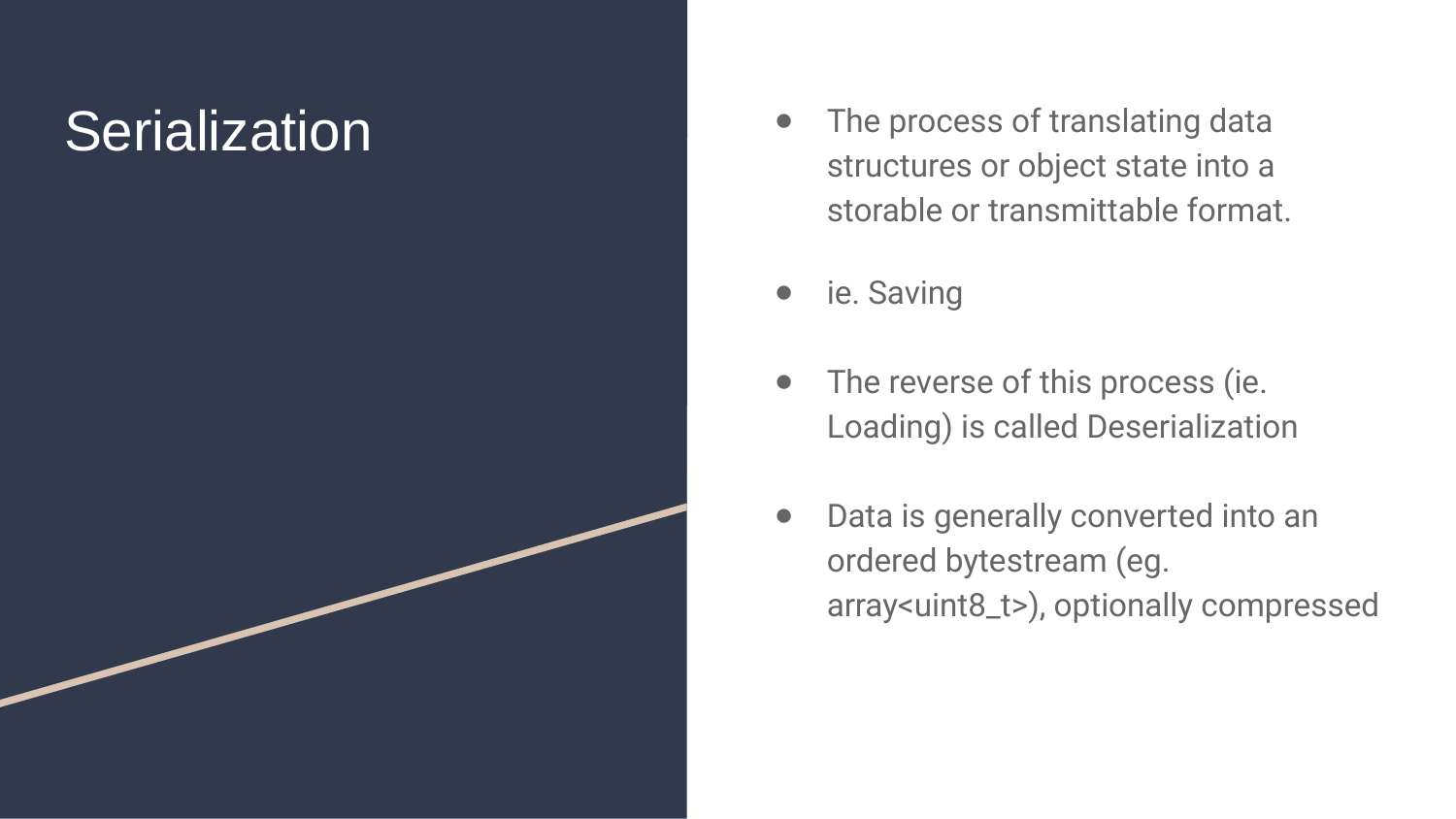

# Serialization
The process of translating data structures or object state into a storable or transmittable format.
ie. Saving
The reverse of this process (ie. Loading) is called Deserialization
Data is generally converted into an ordered bytestream (eg. array<uint8_t>), optionally compressed